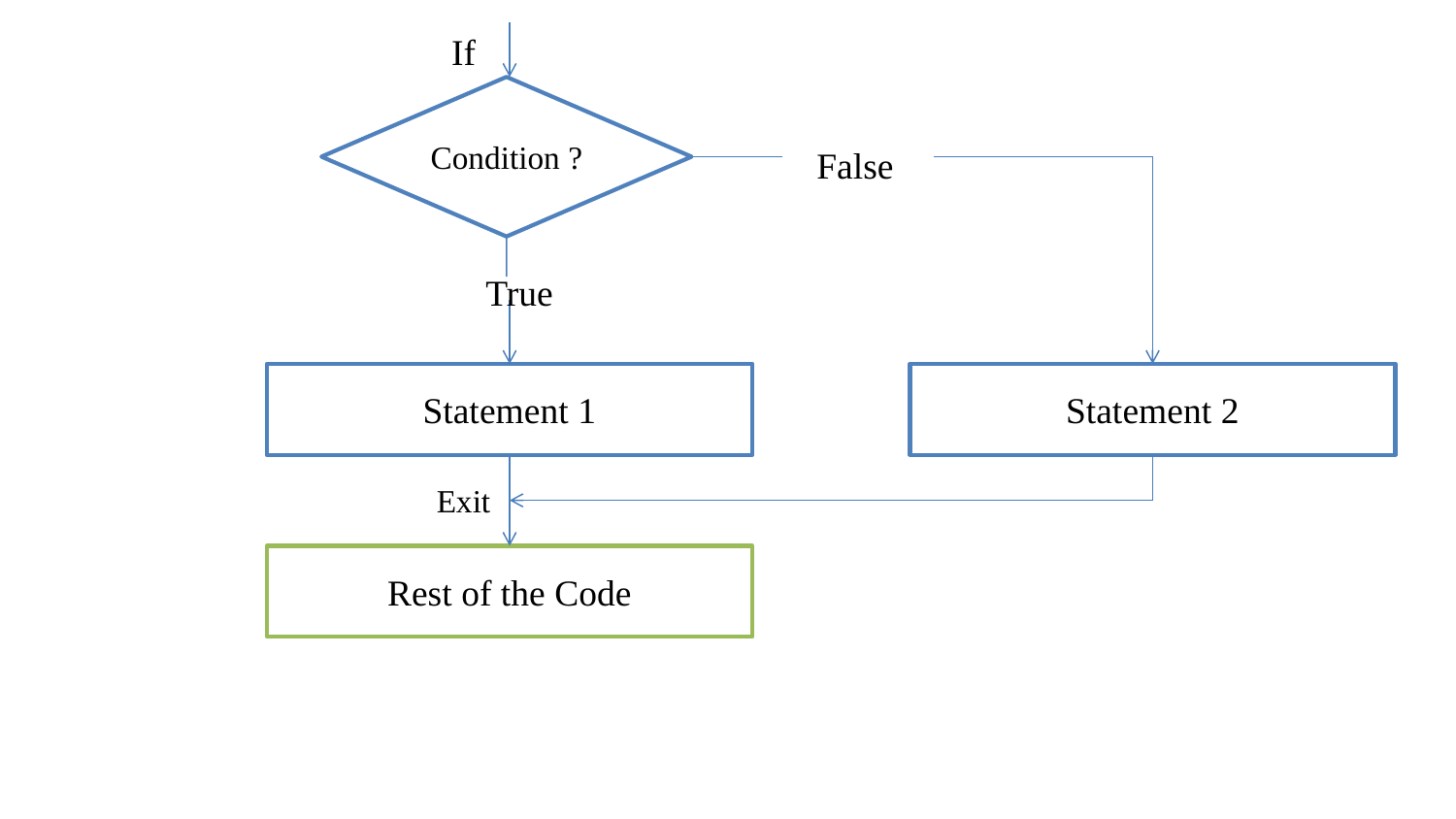

If
Condition ?
False
True
Statement 1
Statement 2
Exit
Rest of the Code